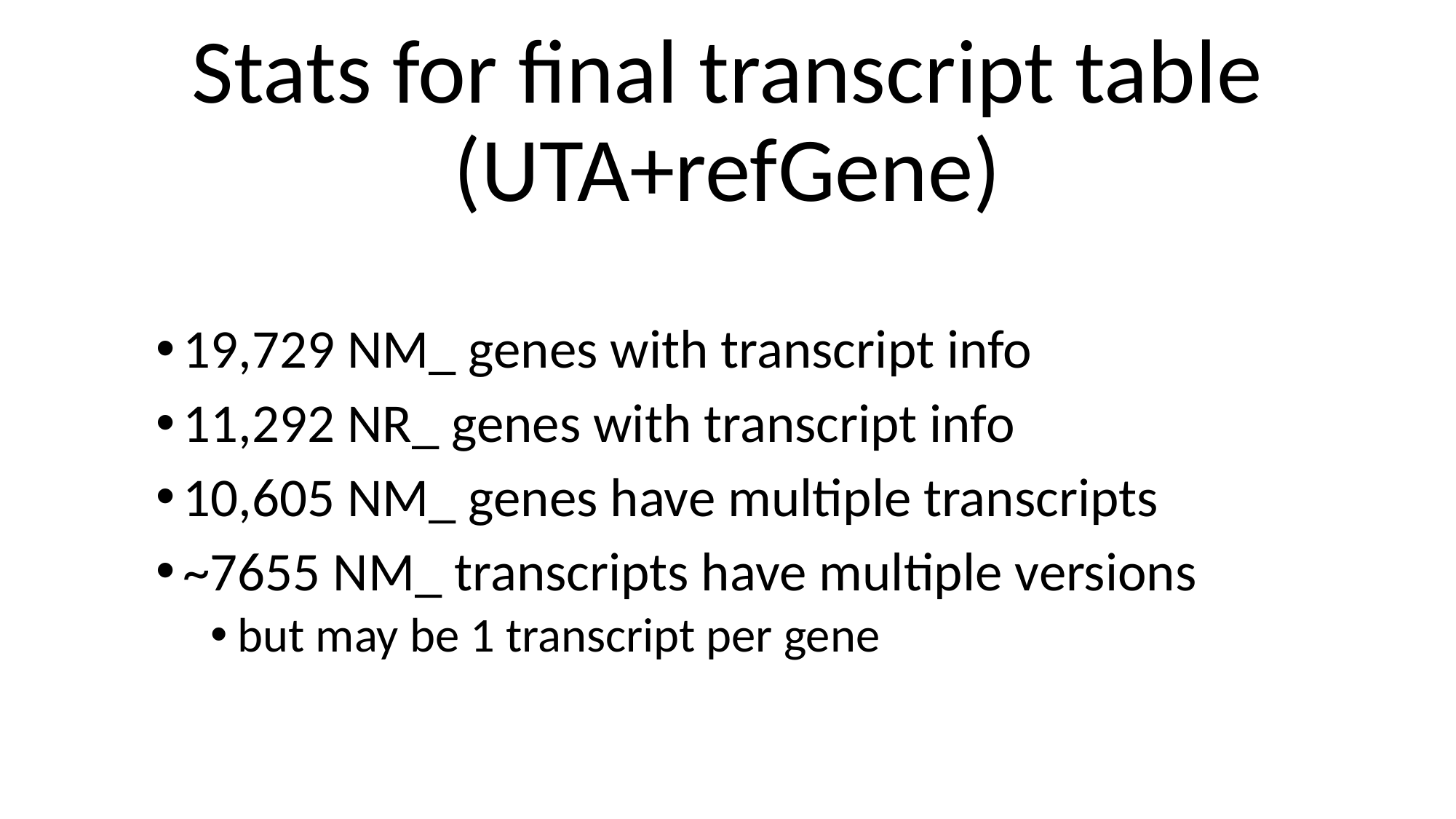

# Stats for final transcript table (UTA+refGene)
19,729 NM_ genes with transcript info
11,292 NR_ genes with transcript info
10,605 NM_ genes have multiple transcripts
~7655 NM_ transcripts have multiple versions
but may be 1 transcript per gene